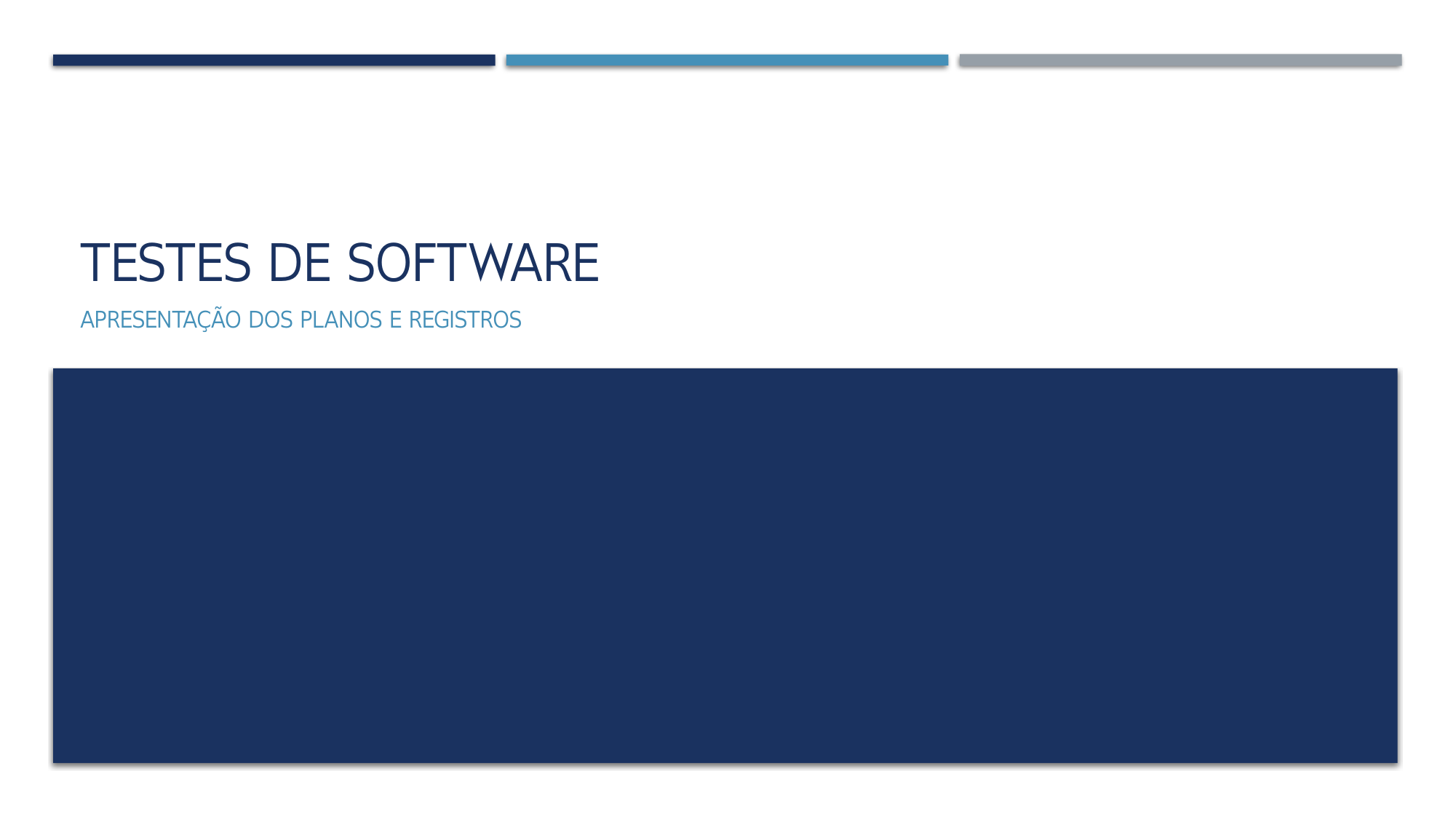

# TESTES DE SOFTWARE
APRESENTAÇÃO dos planos e registros